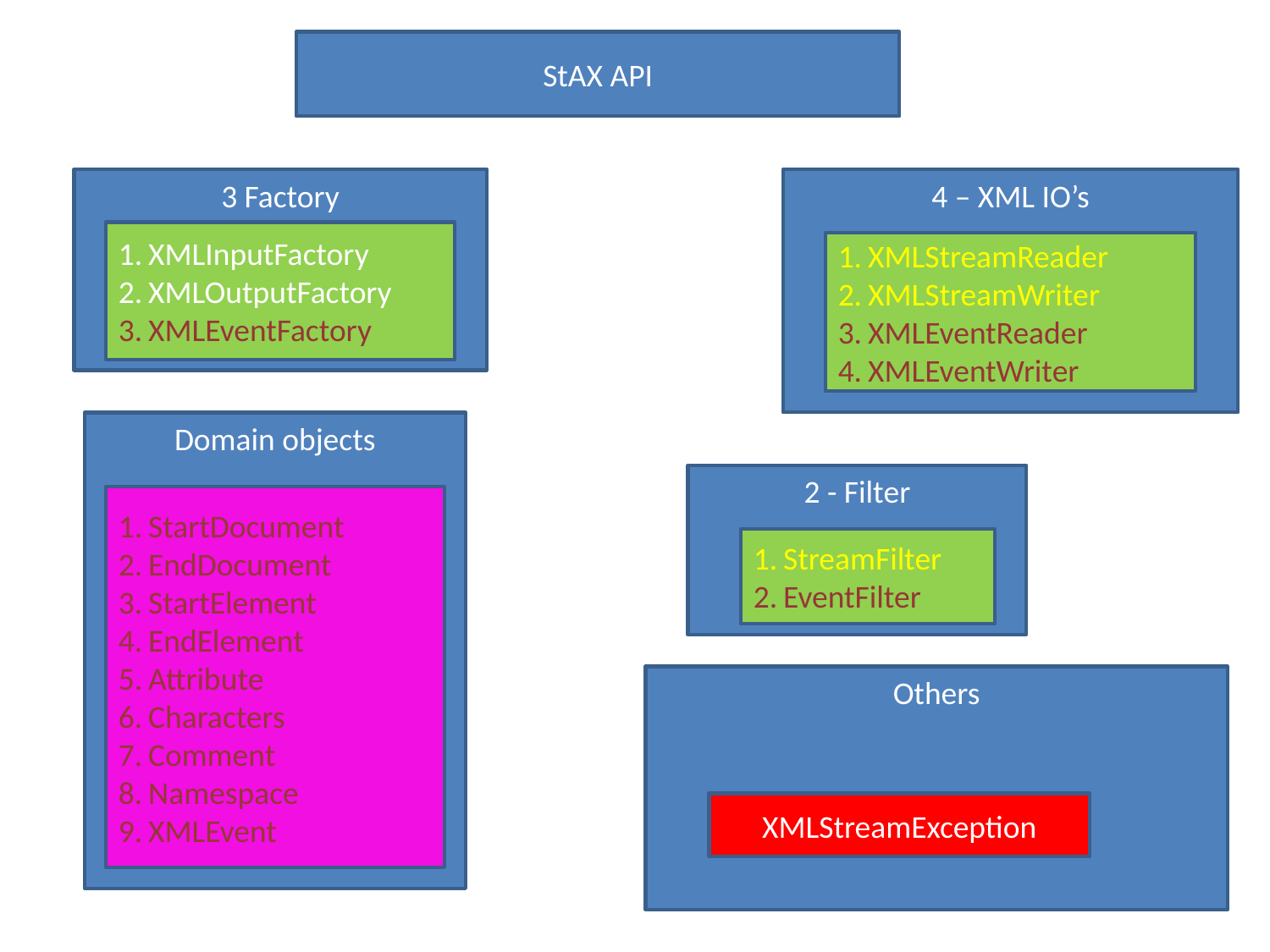

StAX API
3 Factory
4 – XML IO’s
XMLInputFactory
XMLOutputFactory
XMLEventFactory
XMLStreamReader
XMLStreamWriter
XMLEventReader
XMLEventWriter
Domain objects

2 - Filter
StartDocument
EndDocument
StartElement
EndElement
Attribute
Characters
Comment
Namespace
XMLEvent
StreamFilter
EventFilter
Others
XMLStreamException